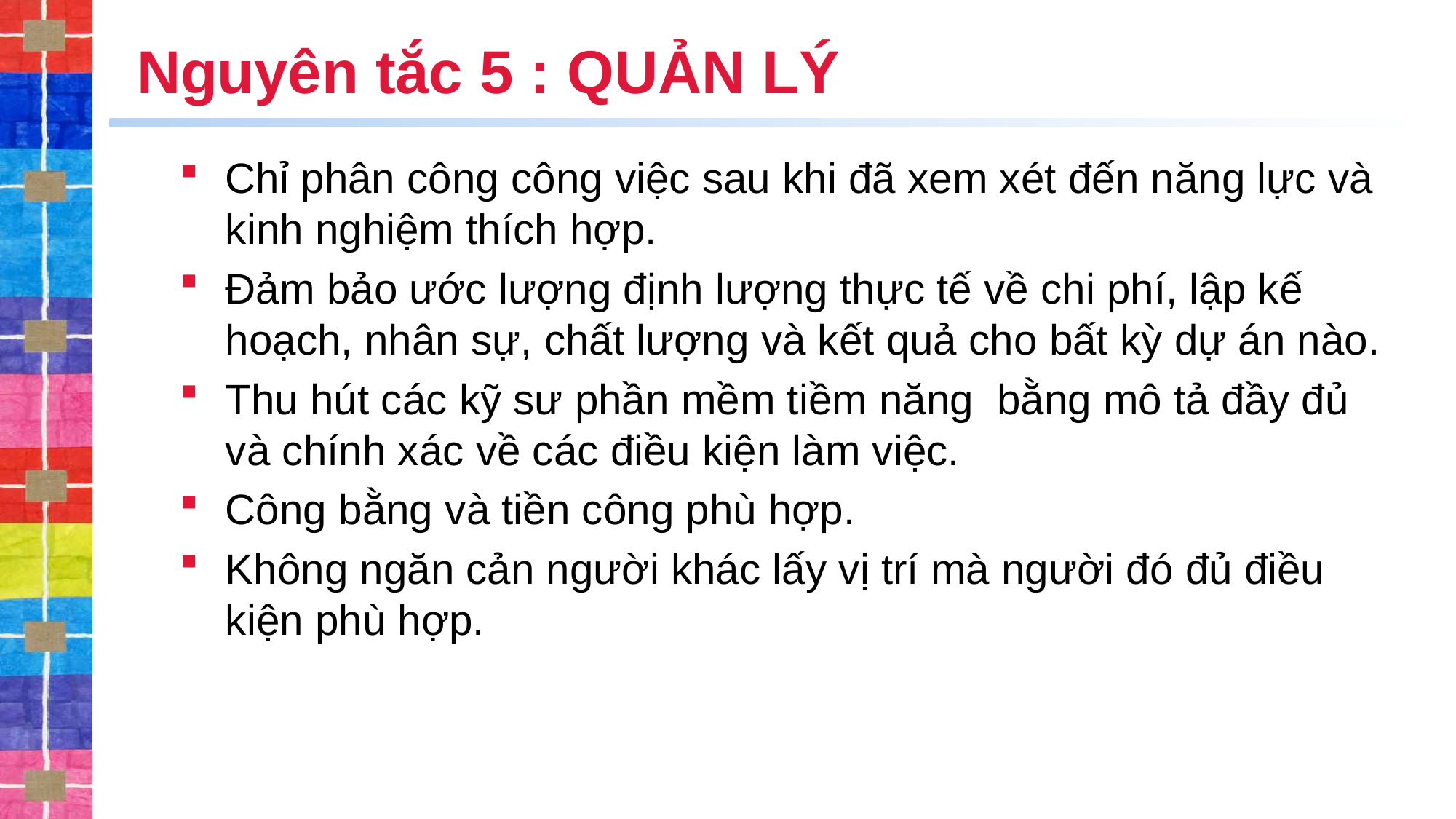

# Nguyên tắc 5 : QUẢN LÝ
Chỉ phân công công việc sau khi đã xem xét đến năng lực và kinh nghiệm thích hợp.
Đảm bảo ước lượng định lượng thực tế về chi phí, lập kế hoạch, nhân sự, chất lượng và kết quả cho bất kỳ dự án nào.
Thu hút các kỹ sư phần mềm tiềm năng  bằng mô tả đầy đủ và chính xác về các điều kiện làm việc.
Công bằng và tiền công phù hợp.
Không ngăn cản người khác lấy vị trí mà người đó đủ điều kiện phù hợp.